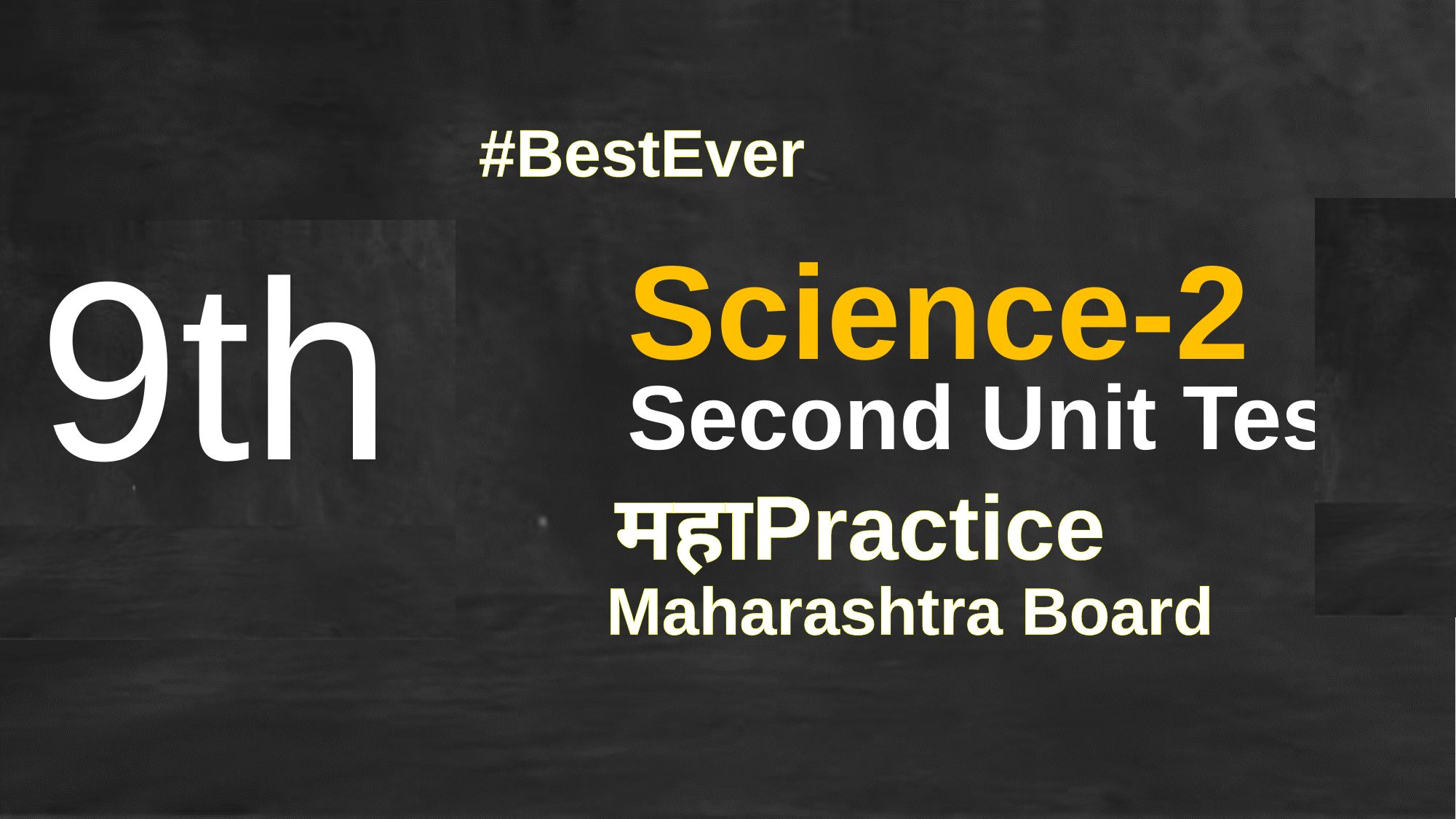

#BestEver

9th
Science-2

Second Unit Test
महाPractice
Maharashtra Board